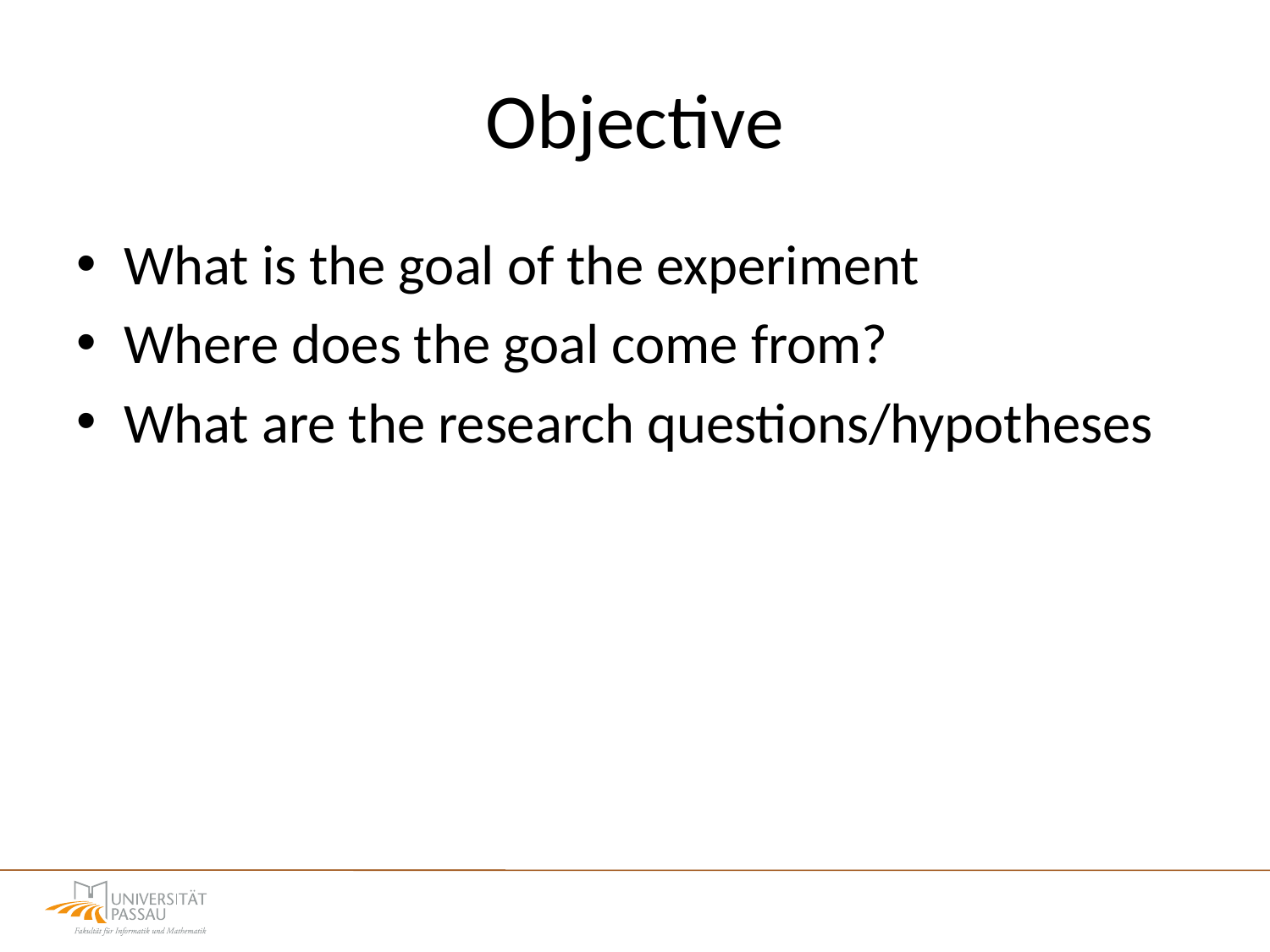

# Objective
What is the goal of the experiment
Where does the goal come from?
What are the research questions/hypotheses